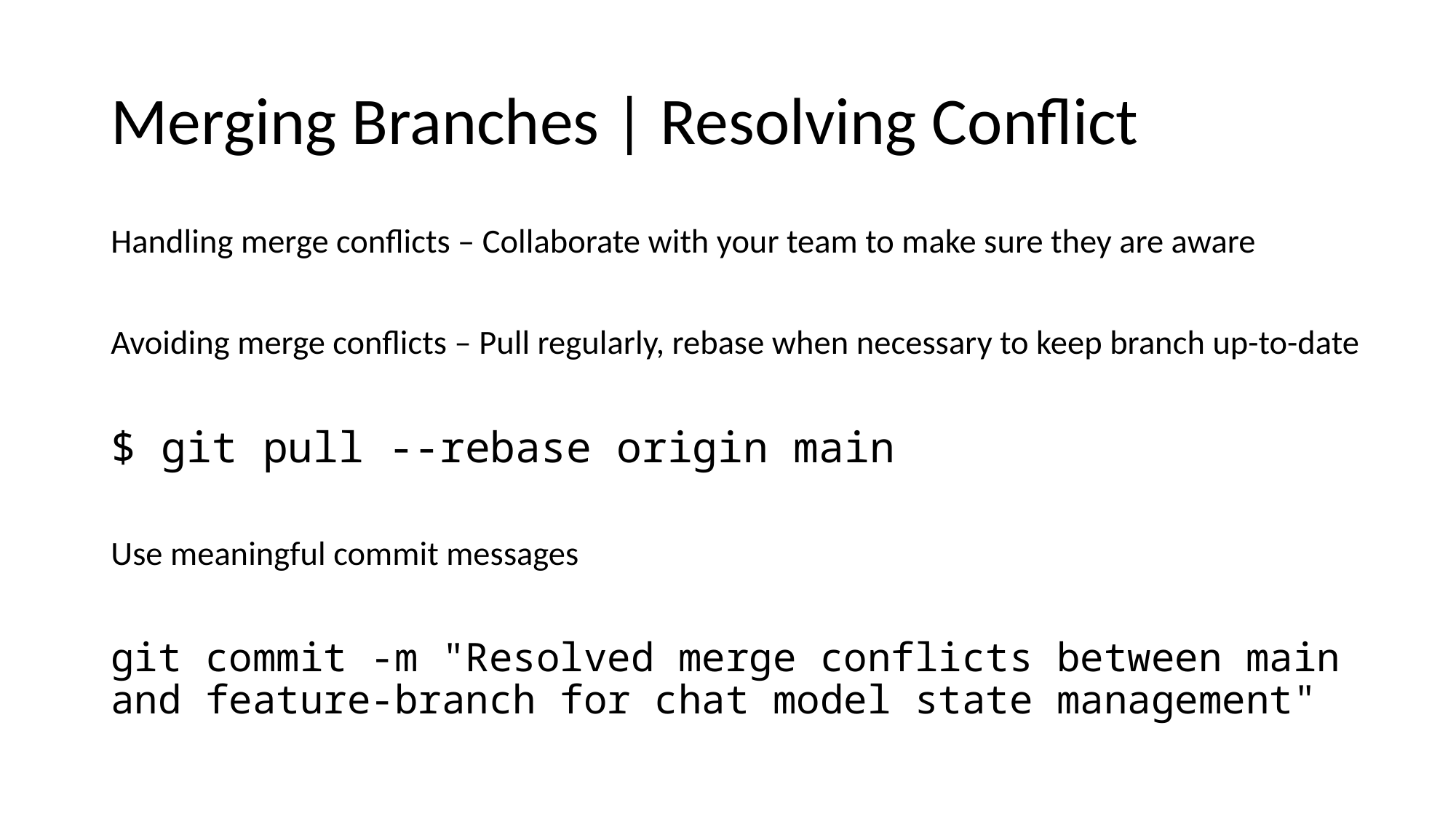

# Merging Branches | Resolving Conflict
Handling merge conflicts – Collaborate with your team to make sure they are aware

Avoiding merge conflicts – Pull regularly, rebase when necessary to keep branch up-to-date

$ git pull --rebase origin main

Use meaningful commit messages

git commit -m "Resolved merge conflicts between main and feature-branch for chat model state management"